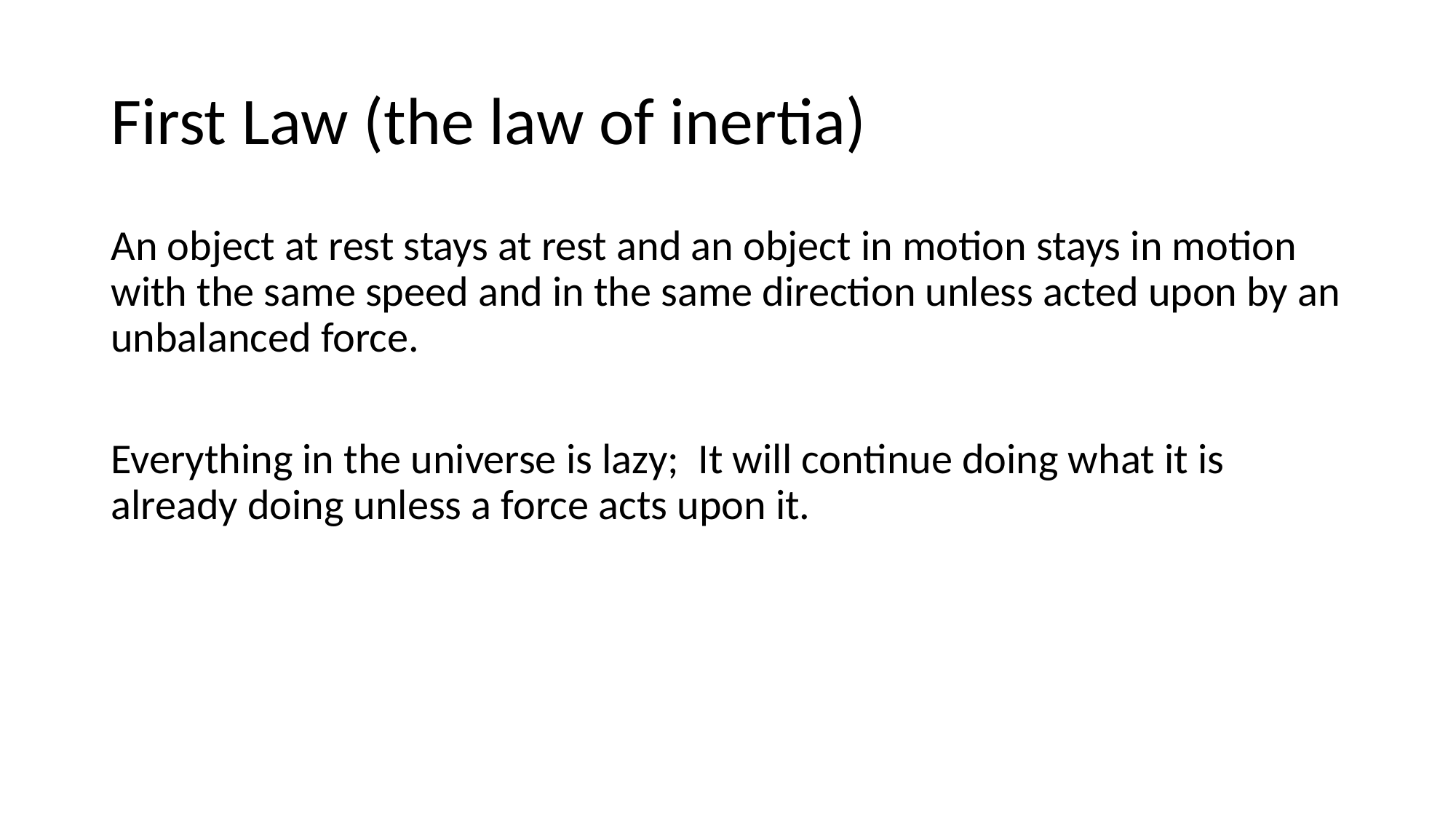

# First Law (the law of inertia)
An object at rest stays at rest and an object in motion stays in motion with the same speed and in the same direction unless acted upon by an unbalanced force.

Everything in the universe is lazy;  It will continue doing what it is already doing unless a force acts upon it.